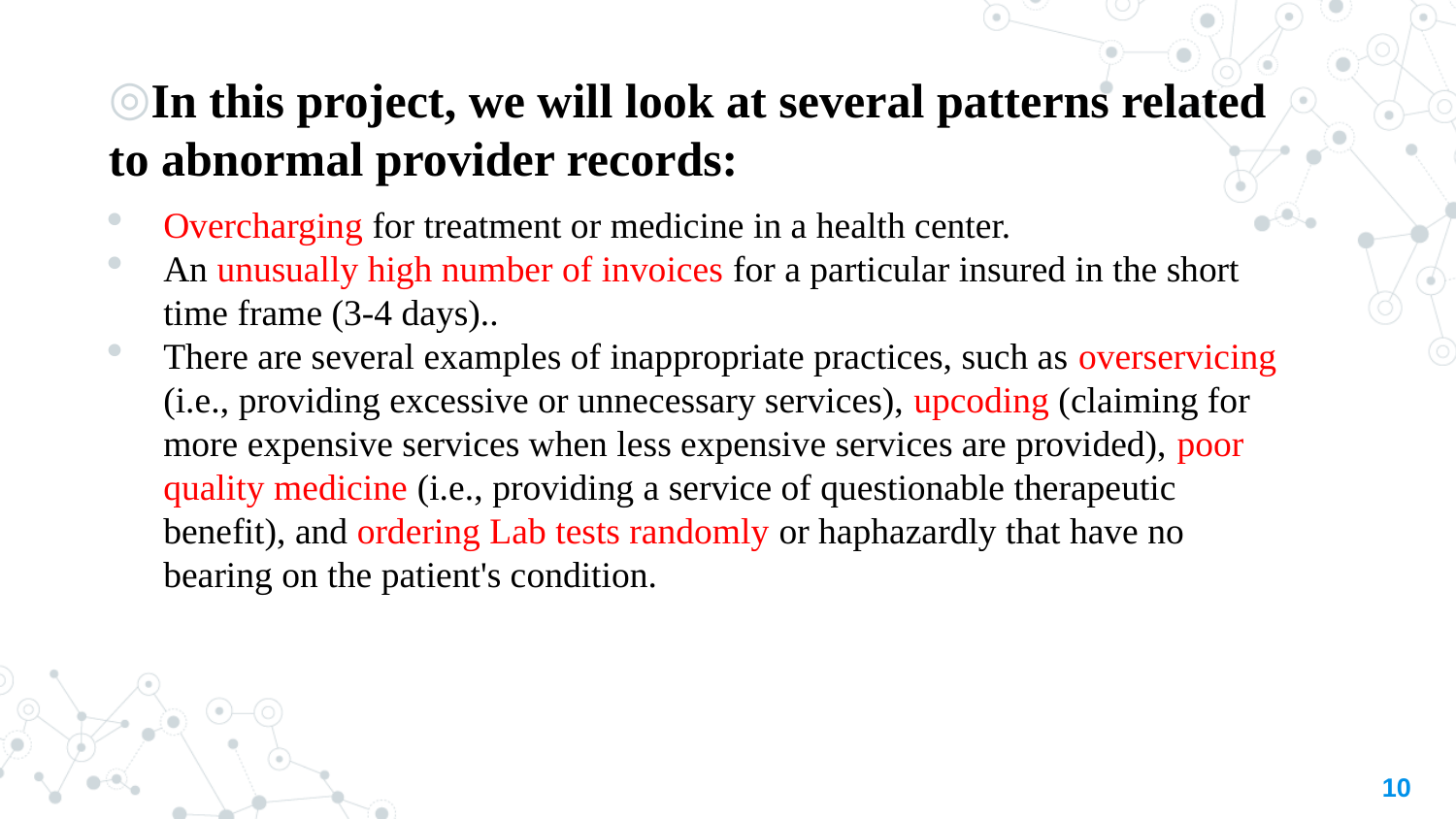

In this project, we will look at several patterns related to abnormal provider records:
Overcharging for treatment or medicine in a health center.
An unusually high number of invoices for a particular insured in the short time frame (3-4 days)..
There are several examples of inappropriate practices, such as overservicing (i.e., providing excessive or unnecessary services), upcoding (claiming for more expensive services when less expensive services are provided), poor quality medicine (i.e., providing a service of questionable therapeutic benefit), and ordering Lab tests randomly or haphazardly that have no bearing on the patient's condition.

10